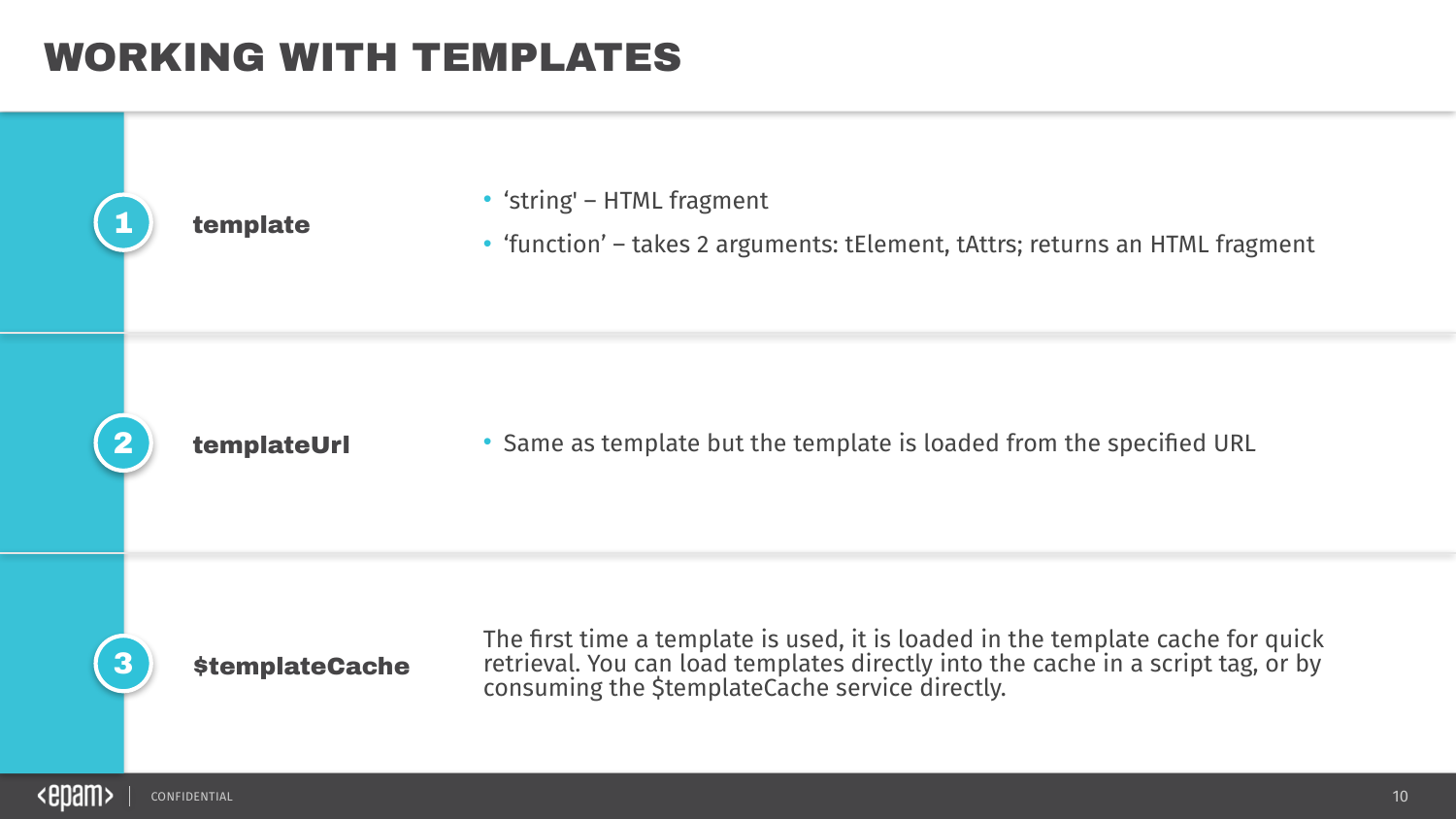

WORKING WITH TEMPLATES
template
‘string' – HTML fragment
‘function’ – takes 2 arguments: tElement, tAttrs; returns an HTML fragment
templateUrl
Same as template but the template is loaded from the specified URL
$templateCache
The first time a template is used, it is loaded in the template cache for quick retrieval. You can load templates directly into the cache in a script tag, or by consuming the $templateCache service directly.